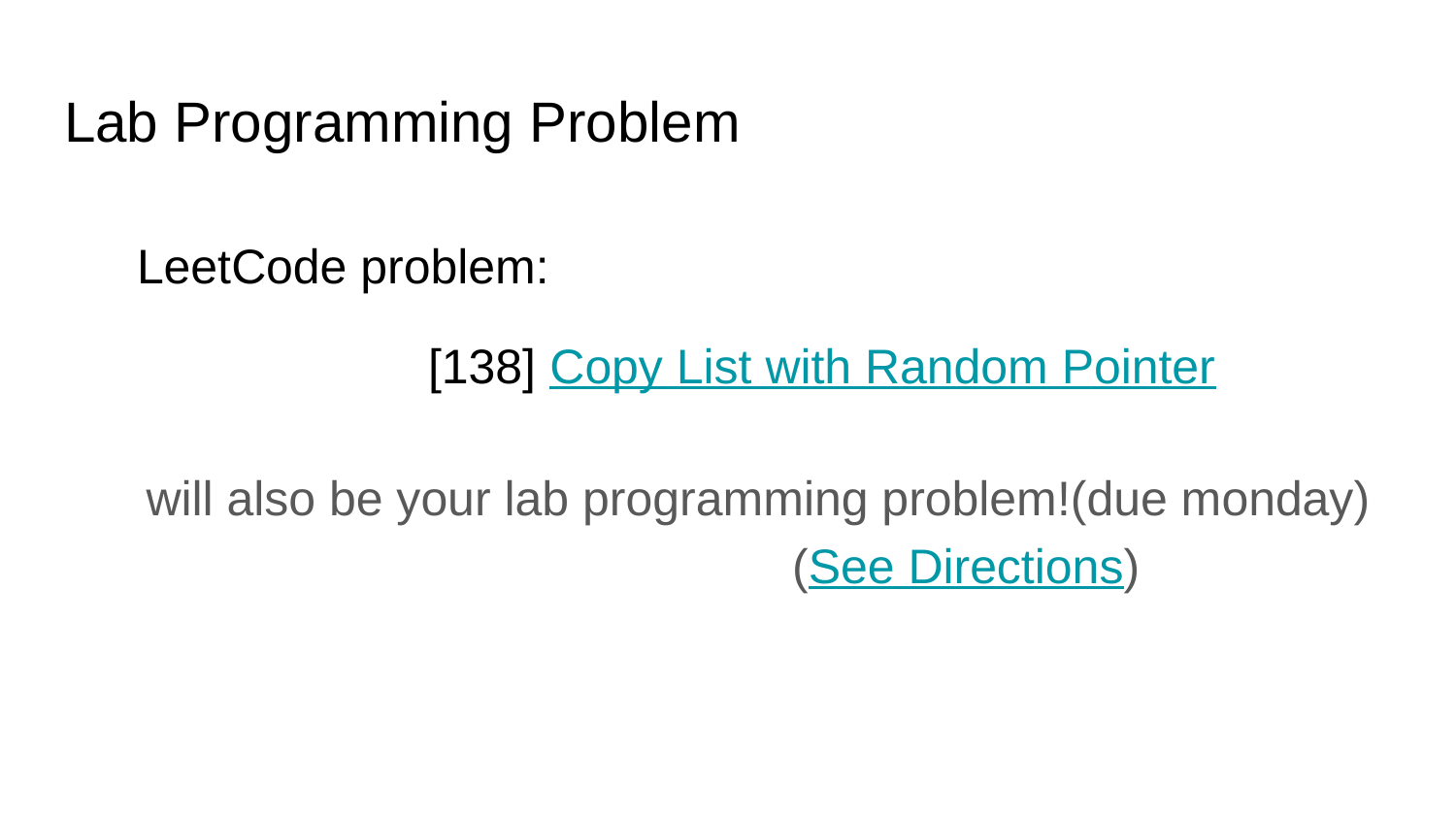

# Lab Programming Problem

LeetCode problem:
		[138] Copy List with Random Pointer

will also be your lab programming problem!(due monday)
(See Directions)